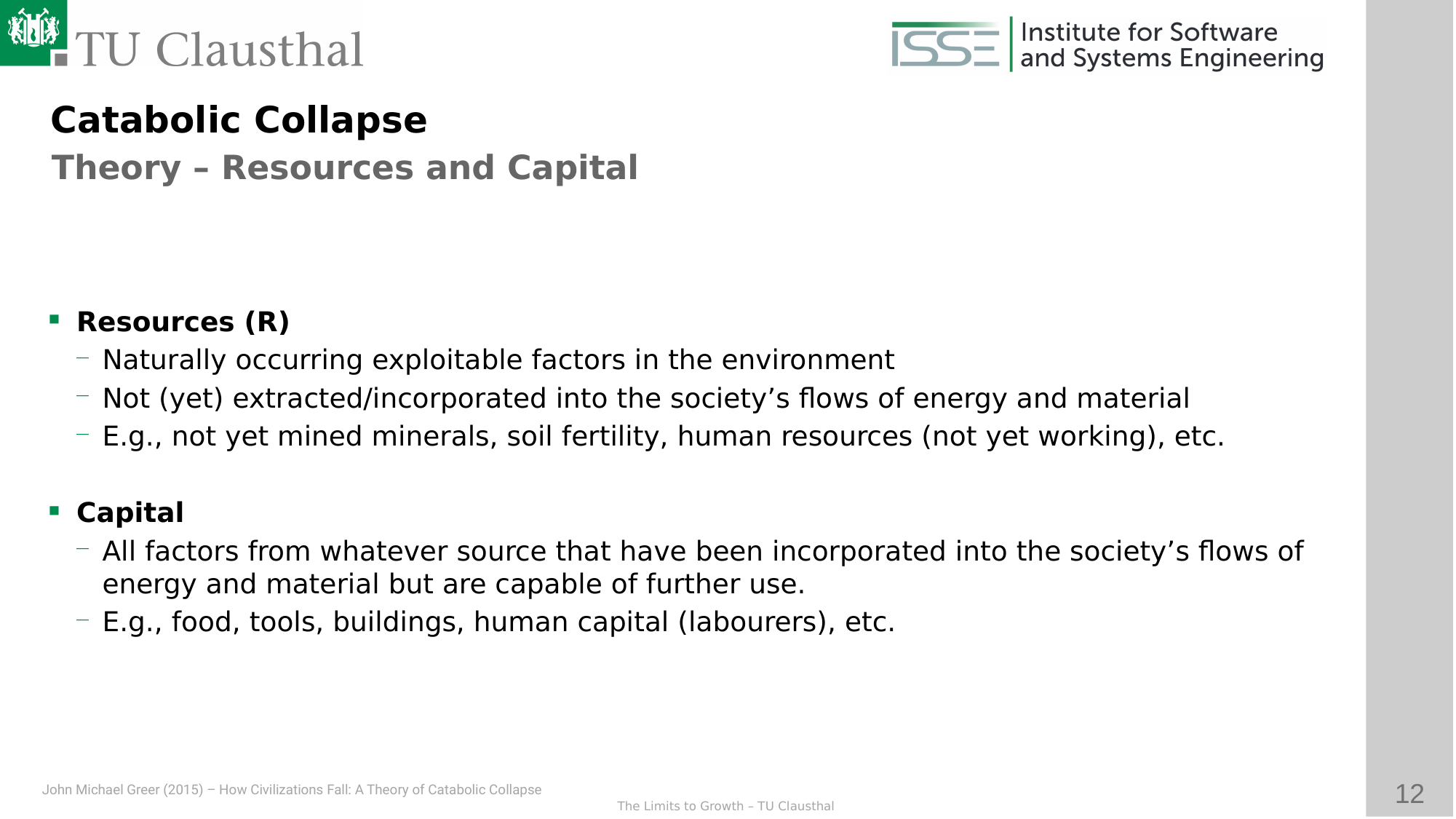

Catabolic Collapse
Theory – Resources and Capital

Resources (R)
Naturally occurring exploitable factors in the environment
Not (yet) extracted/incorporated into the society’s flows of energy and material
E.g., not yet mined minerals, soil fertility, human resources (not yet working), etc.

Capital
All factors from whatever source that have been incorporated into the society’s flows of energy and material but are capable of further use.
E.g., food, tools, buildings, human capital (labourers), etc.
John Michael Greer (2015) – How Civilizations Fall: A Theory of Catabolic Collapse